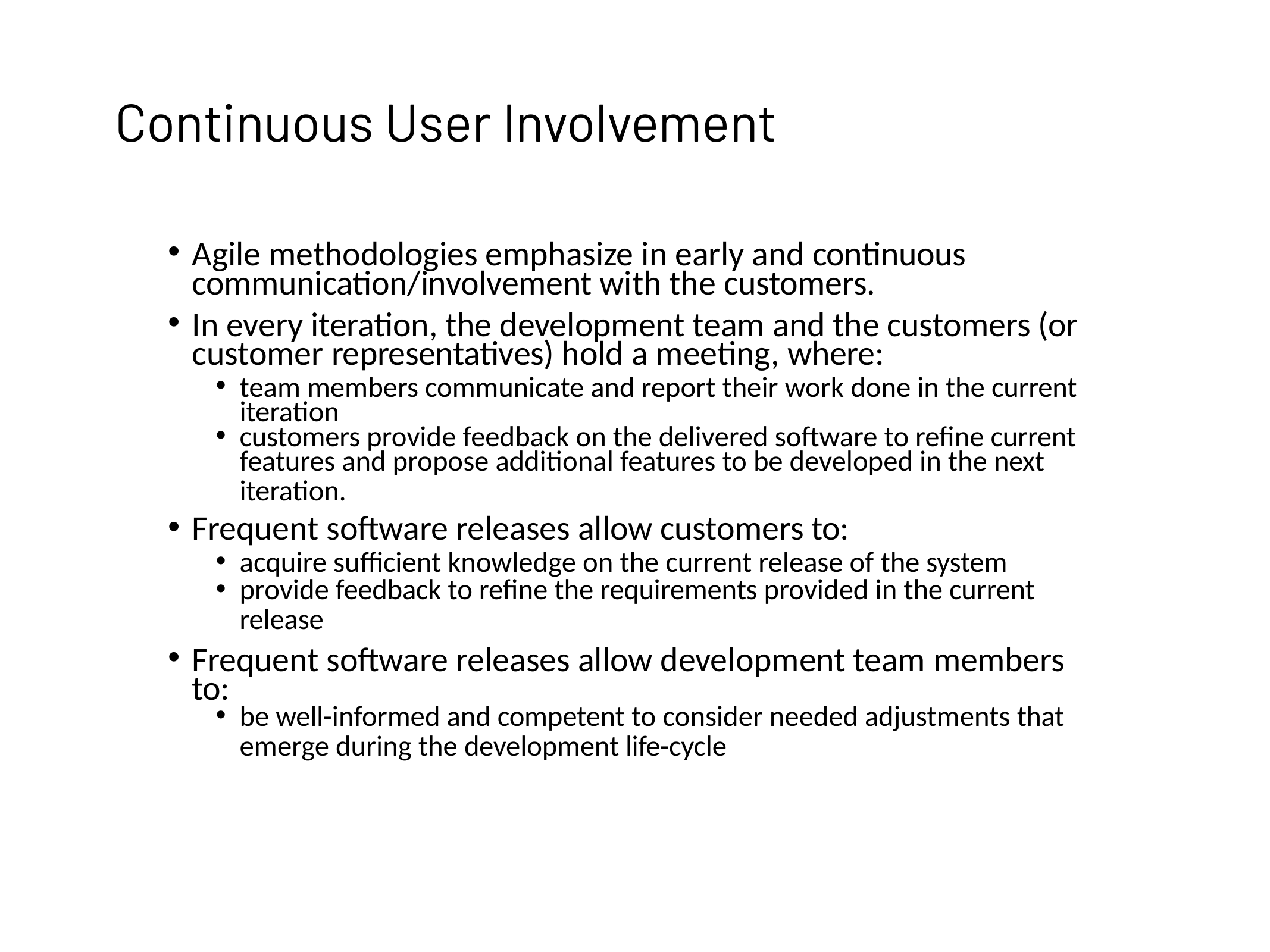

# Continuous User Involvement
Agile methodologies emphasize in early and continuous communication/involvement with the customers.
In every iteration, the development team and the customers (or customer representatives) hold a meeting, where:
team members communicate and report their work done in the current iteration
customers provide feedback on the delivered software to refine current
features and propose additional features to be developed in the next
iteration.
Frequent software releases allow customers to:
acquire sufficient knowledge on the current release of the system
provide feedback to refine the requirements provided in the current
release
Frequent software releases allow development team members to:
be well-informed and competent to consider needed adjustments that
emerge during the development life-cycle